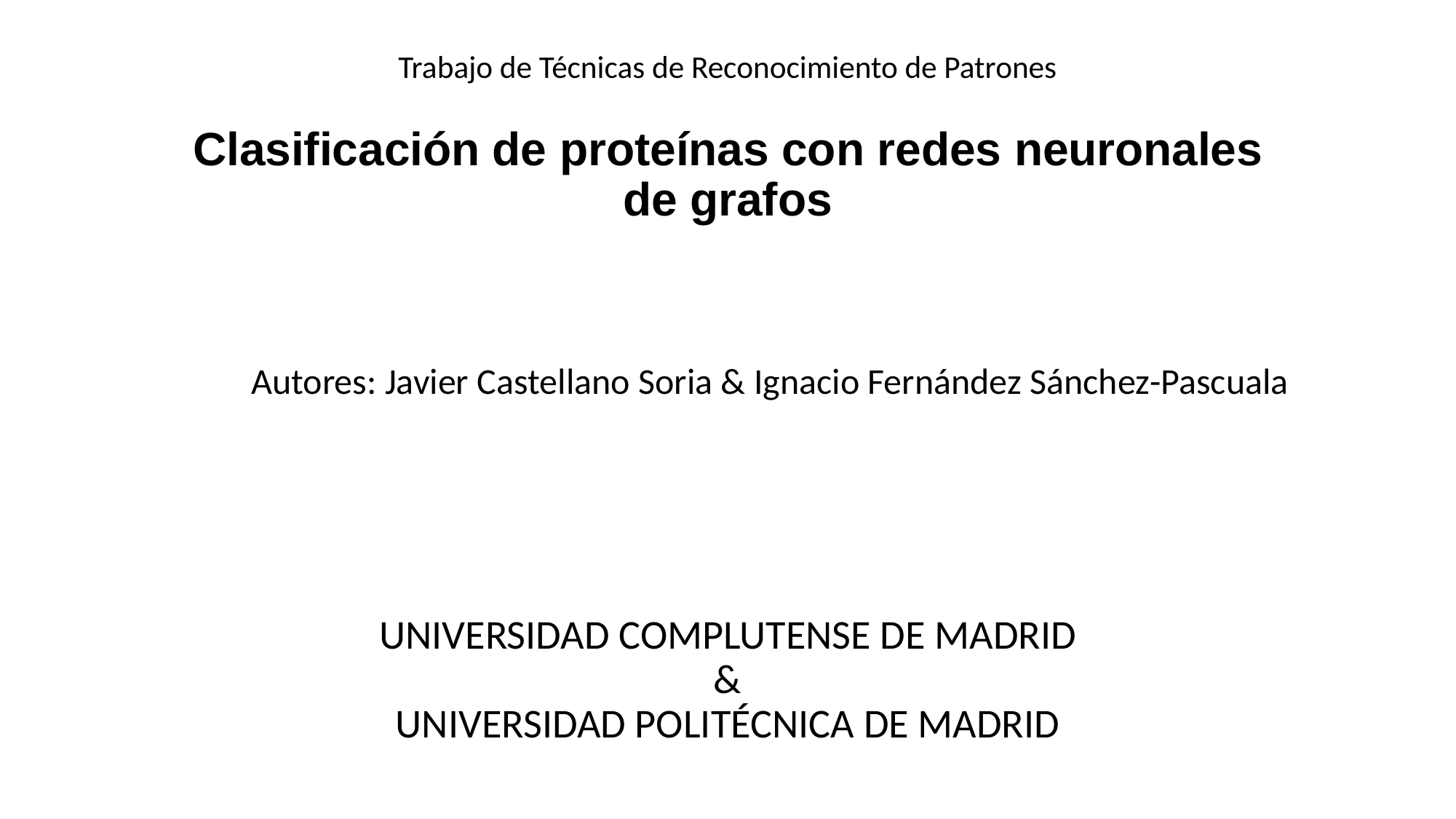

# Trabajo de Técnicas de Reconocimiento de Patrones Clasificación de proteínas con redes neuronales de grafos
Autores: Javier Castellano Soria & Ignacio Fernández Sánchez-Pascuala

UNIVERSIDAD COMPLUTENSE DE MADRID
&
UNIVERSIDAD POLITÉCNICA DE MADRID